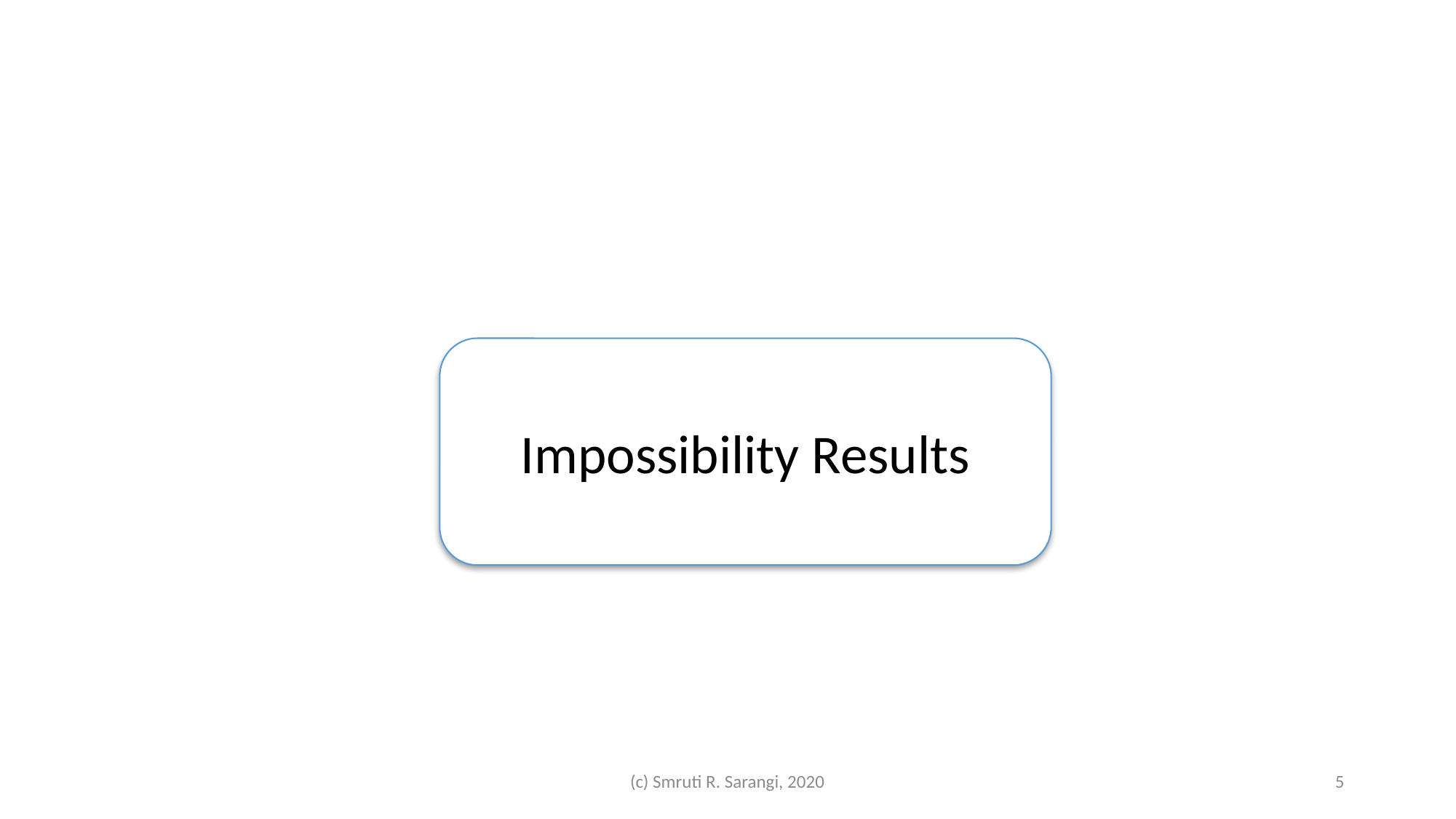

#

Impossibility Results
(c) Smruti R. Sarangi, 2020
5